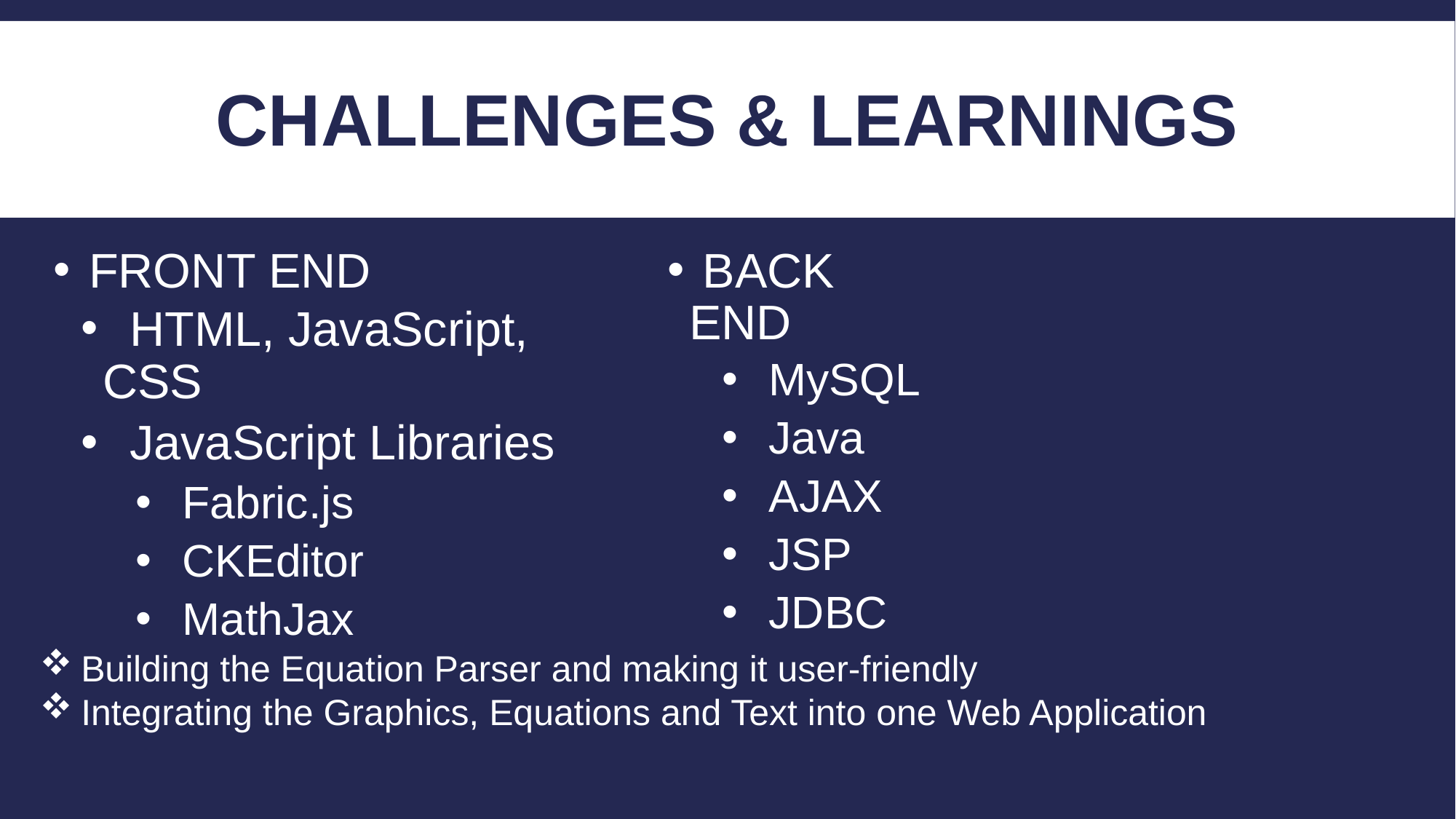

# Challenges & Learnings
 FRONT END
  HTML, JavaScript, CSS
  JavaScript Libraries
  Fabric.js
  CKEditor
  MathJax

 BACK END
  MySQL
  Java
  AJAX
  JSP
  JDBC

Building the Equation Parser and making it user-friendly
Integrating the Graphics, Equations and Text into one Web Application